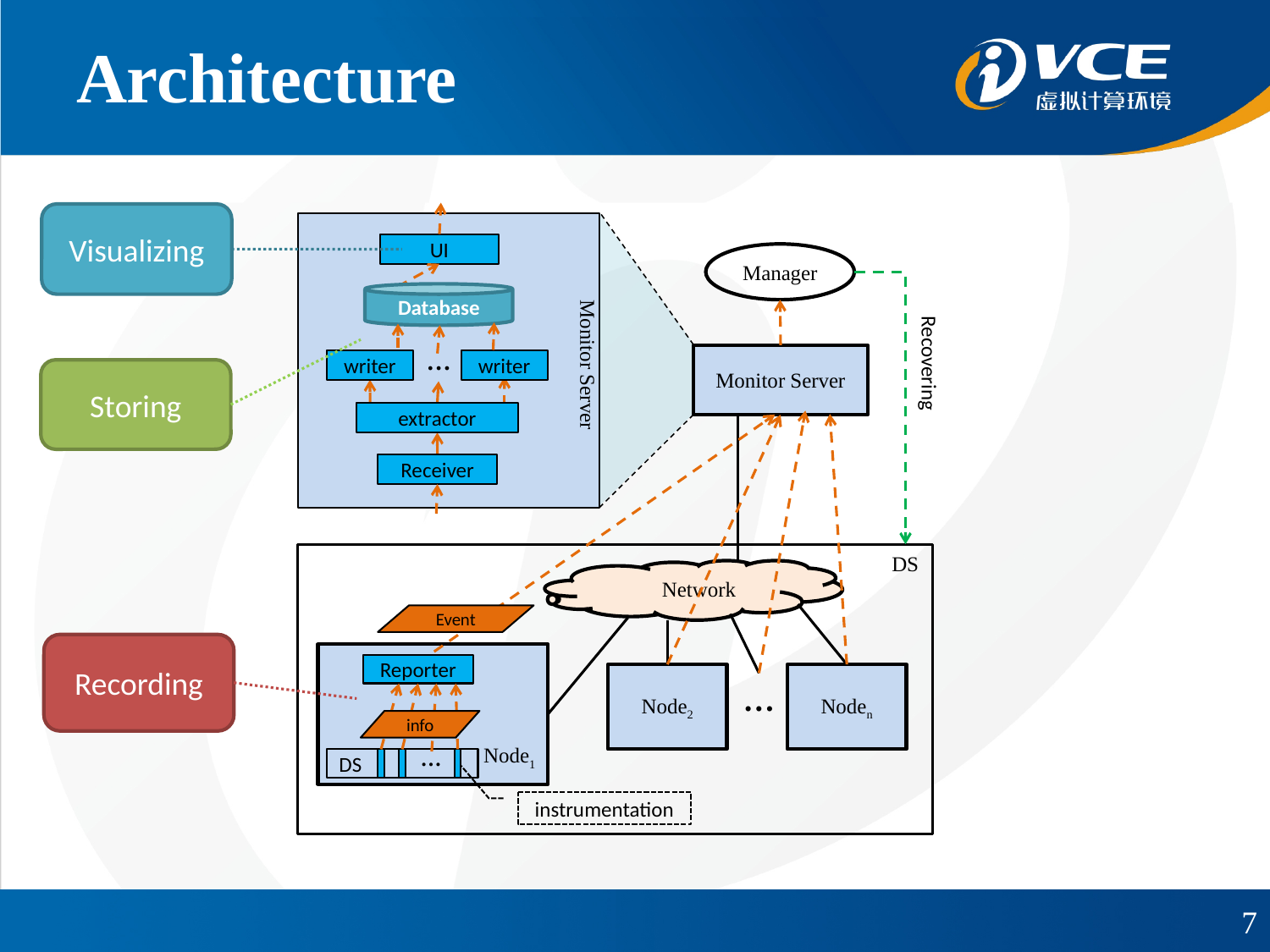

# Architecture
UI
Visualizing

Monitor Server
Manager
Recovering
Database
…
writer
writer
Storing
Monitor Server
extractor
Receiver
Event

DS
      Network

Node1
Node2
Noden
…
Recording
Reporter
info
…
DS

instrumentation
7